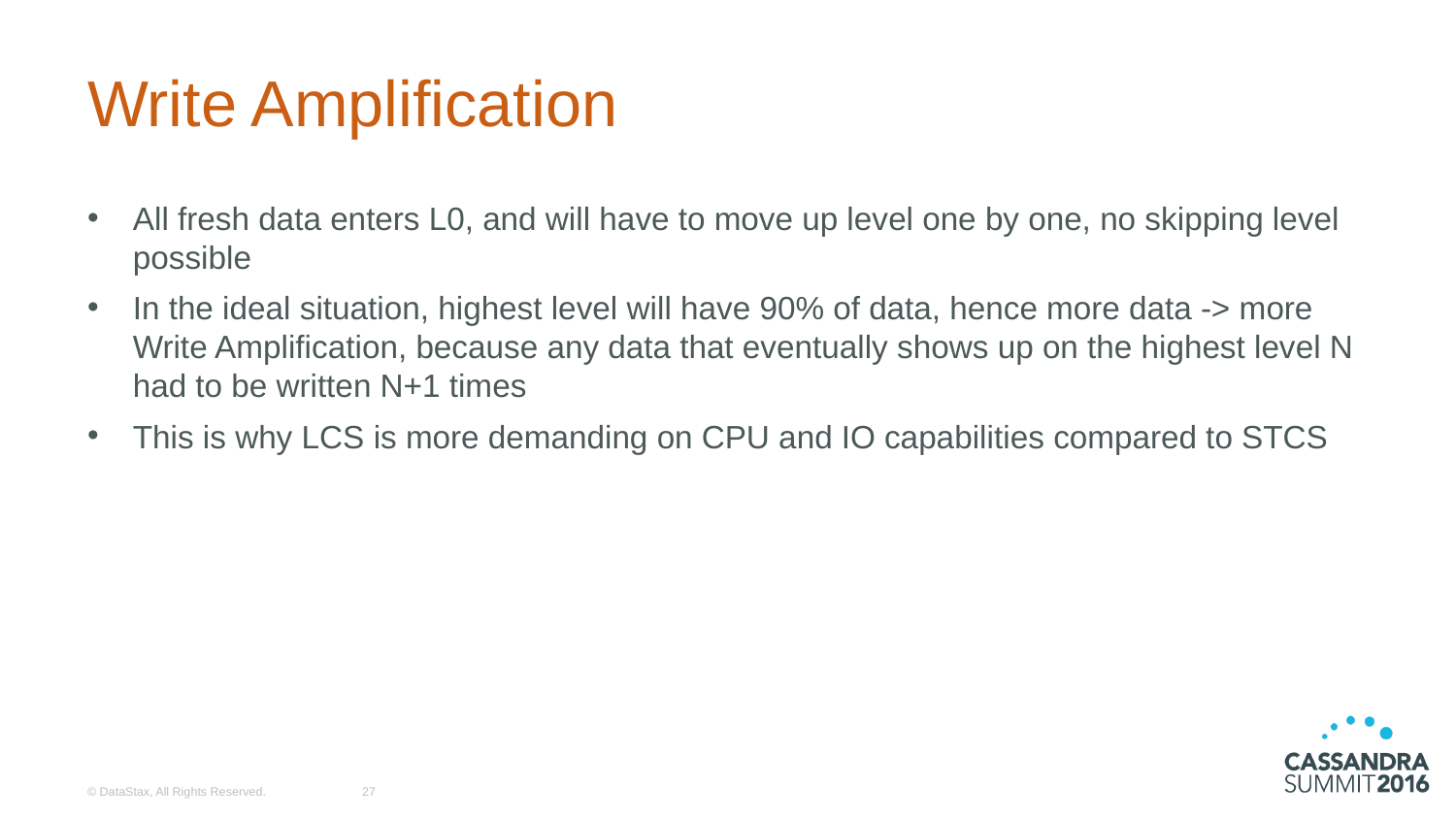

# Write Amplification
All fresh data enters L0, and will have to move up level one by one, no skipping level possible
In the ideal situation, highest level will have 90% of data, hence more data -> more Write Amplification, because any data that eventually shows up on the highest level N had to be written N+1 times
This is why LCS is more demanding on CPU and IO capabilities compared to STCS

© DataStax, All Rights Reserved.
27